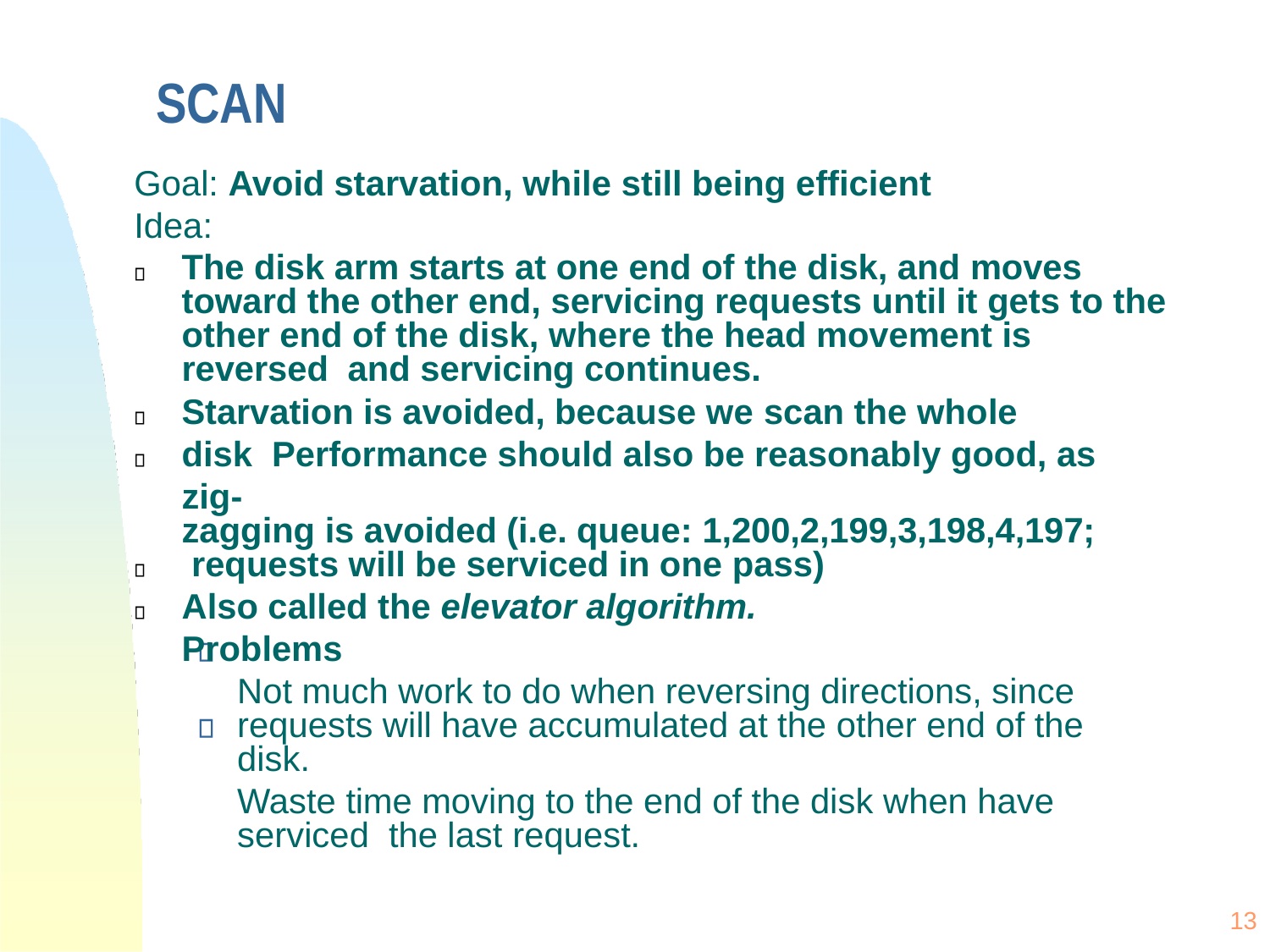

# SCAN
Goal: Avoid starvation, while still being efficient
Idea:
The disk arm starts at one end of the disk, and moves  toward the other end, servicing requests until it gets to the  other end of the disk, where the head movement is reversed  and servicing continues.
Starvation is avoided, because we scan the whole disk  Performance should also be reasonably good, as zig-
zagging is avoided (i.e. queue: 1,200,2,199,3,198,4,197;  requests will be serviced in one pass)
Also called the elevator algorithm.
Problems
Not much work to do when reversing directions, since  requests will have accumulated at the other end of the disk.
Waste time moving to the end of the disk when have serviced  the last request.

13